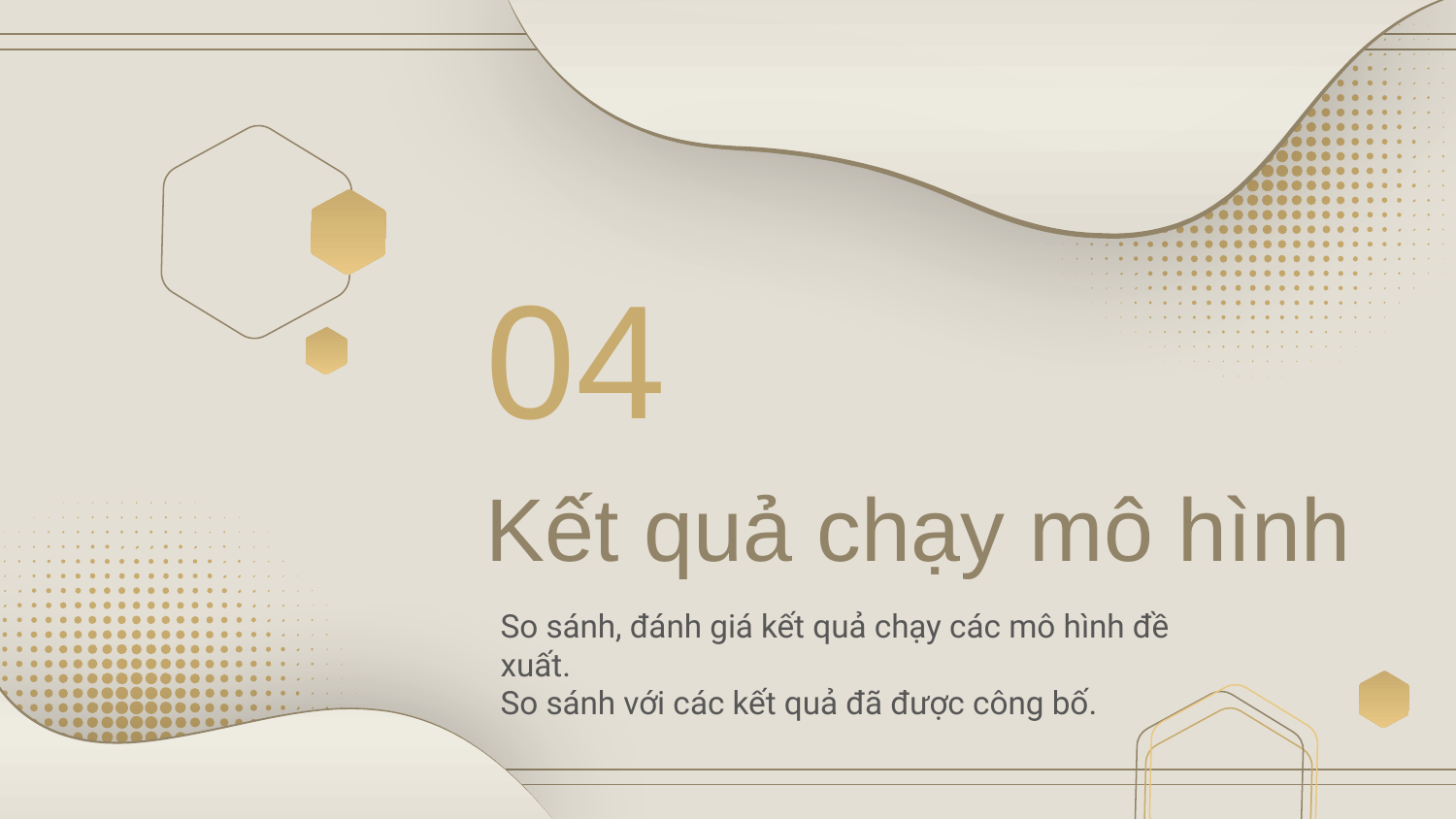

04

# Kết quả chạy mô hình
So sánh, đánh giá kết quả chạy các mô hình đề xuất.
So sánh với các kết quả đã được công bố.